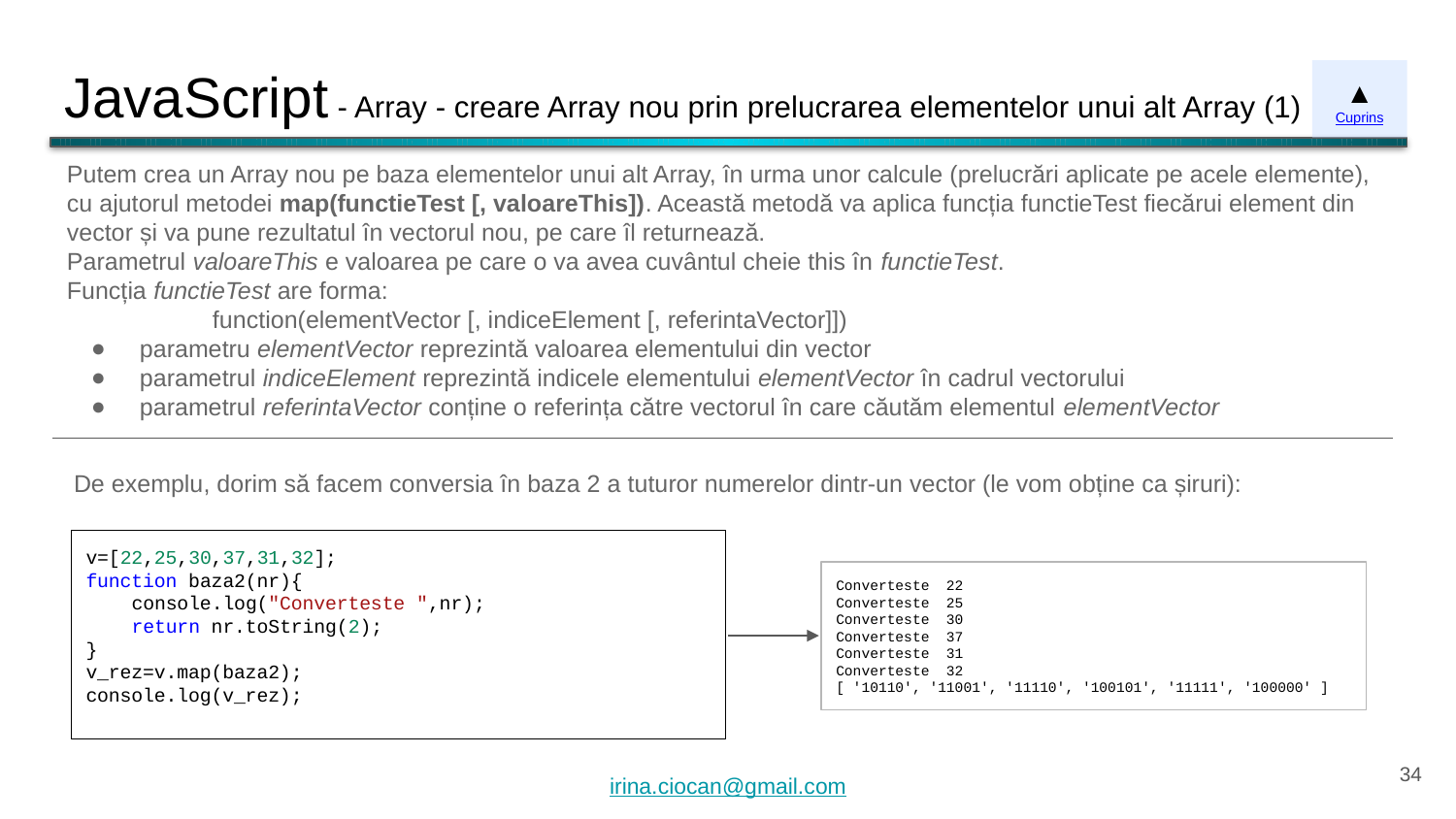

# JavaScript - Array - creare Array nou prin prelucrarea elementelor unui alt Array (1)
▲
Cuprins

Putem crea un Array nou pe baza elementelor unui alt Array, în urma unor calcule (prelucrări aplicate pe acele elemente), cu ajutorul metodei map(functieTest [, valoareThis]). Această metodă va aplica funcția functieTest fiecărui element din vector și va pune rezultatul în vectorul nou, pe care îl returnează.
Parametrul valoareThis e valoarea pe care o va avea cuvântul cheie this în functieTest.
Funcția functieTest are forma:
	function(elementVector [, indiceElement [, referintaVector]])
parametru elementVector reprezintă valoarea elementului din vector
parametrul indiceElement reprezintă indicele elementului elementVector în cadrul vectorului
parametrul referintaVector conține o referința către vectorul în care căutăm elementul elementVector

De exemplu, dorim să facem conversia în baza 2 a tuturor numerelor dintr-un vector (le vom obține ca șiruri):
v=[22,25,30,37,31,32];
function baza2(nr){
    console.log("Converteste ",nr);
    return nr.toString(2);
}
v_rez=v.map(baza2);
console.log(v_rez);

Converteste  22
Converteste  25
Converteste  30
Converteste  37
Converteste  31
Converteste  32
[ '10110', '11001', '11110', '100101', '11111', '100000' ]
34
irina.ciocan@gmail.com